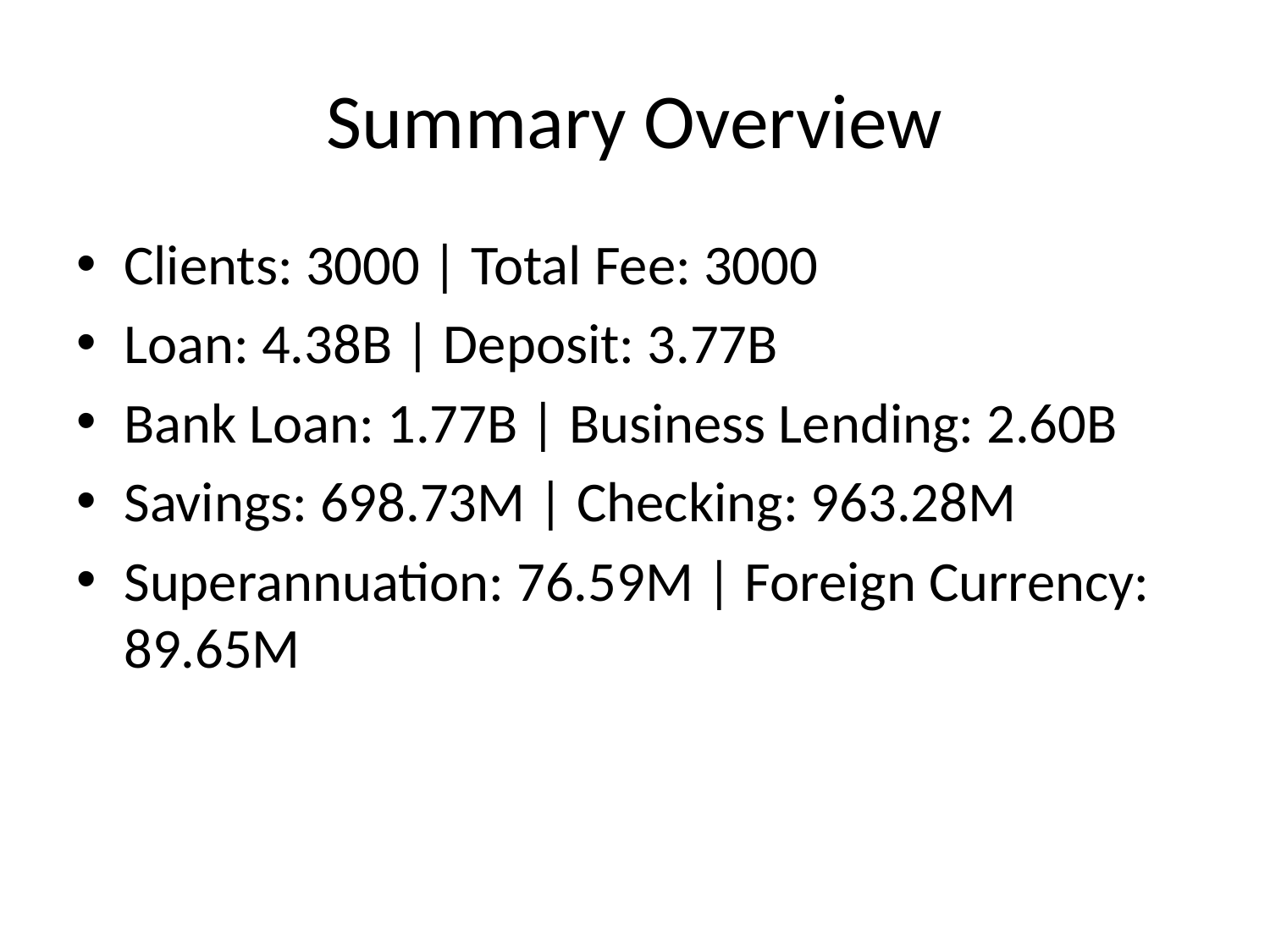

# Summary Overview
Clients: 3000 | Total Fee: 3000
Loan: 4.38B | Deposit: 3.77B
Bank Loan: 1.77B | Business Lending: 2.60B
Savings: 698.73M | Checking: 963.28M
Superannuation: 76.59M | Foreign Currency: 89.65M